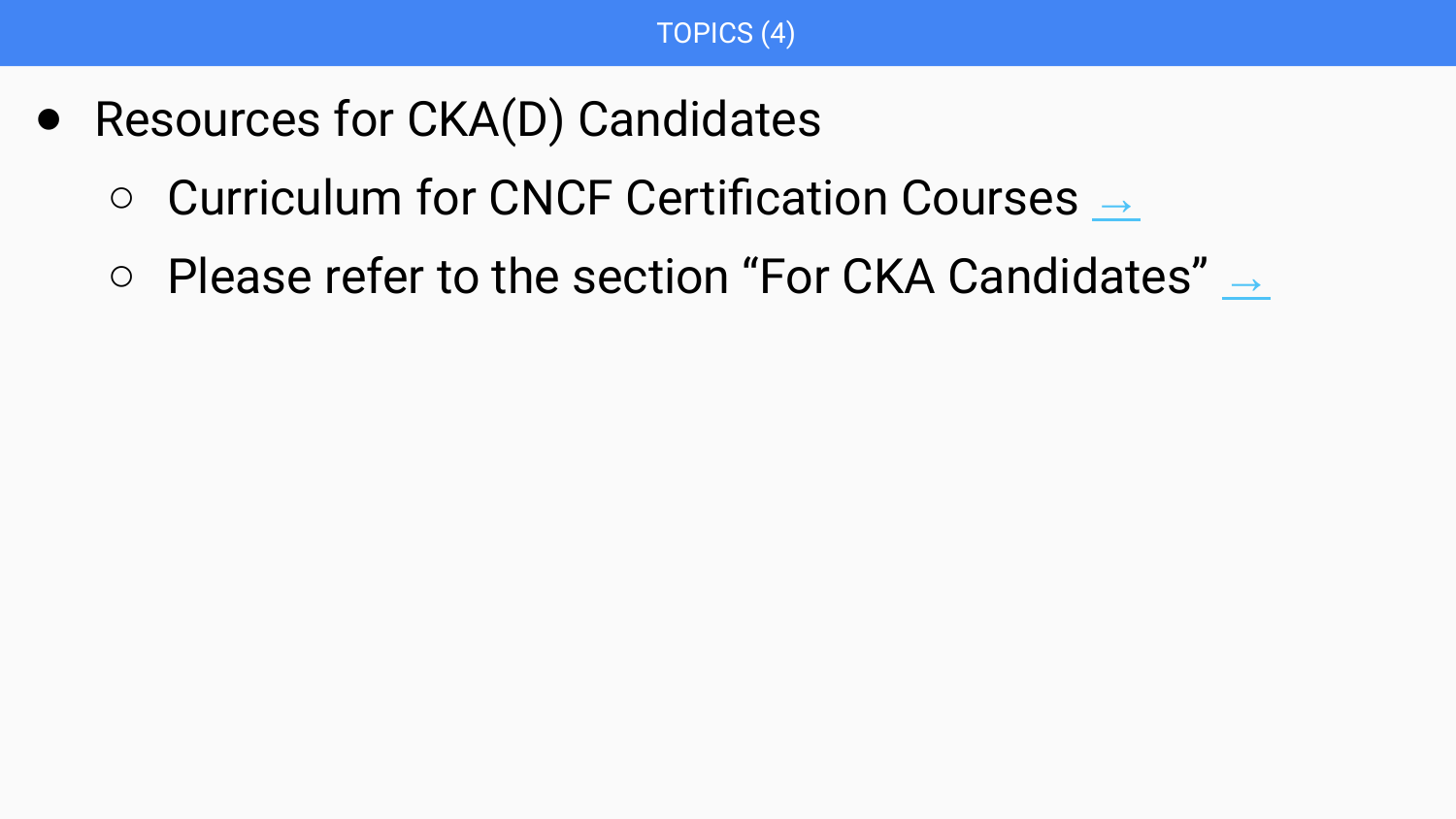

TOPICS (4)
Resources for CKA(D) Candidates
Curriculum for CNCF Certification Courses →
Please refer to the section “For CKA Candidates” →